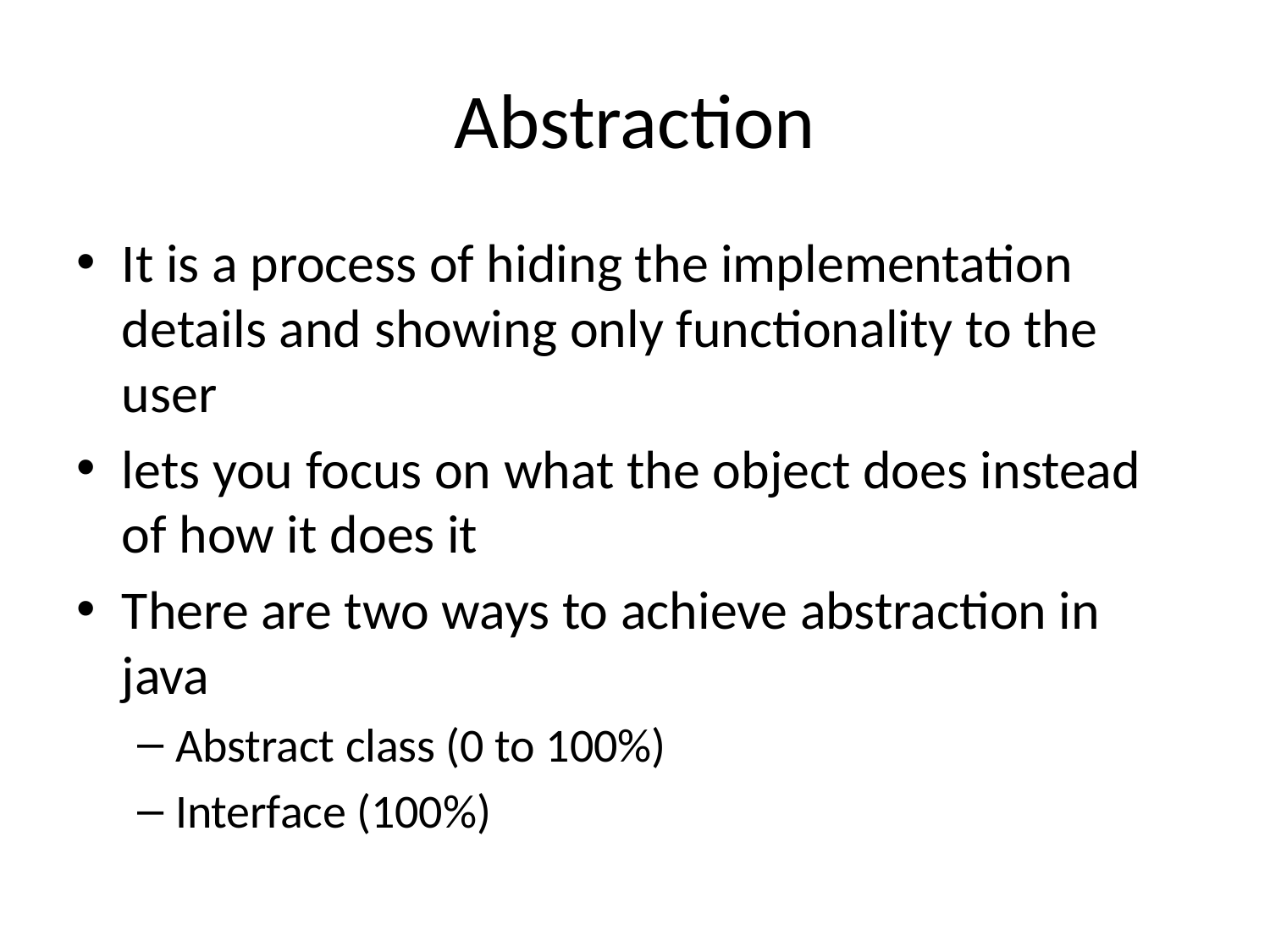

# Abstraction
It is a process of hiding the implementation details and showing only functionality to the user
lets you focus on what the object does instead of how it does it
There are two ways to achieve abstraction in java
Abstract class (0 to 100%)
Interface (100%)